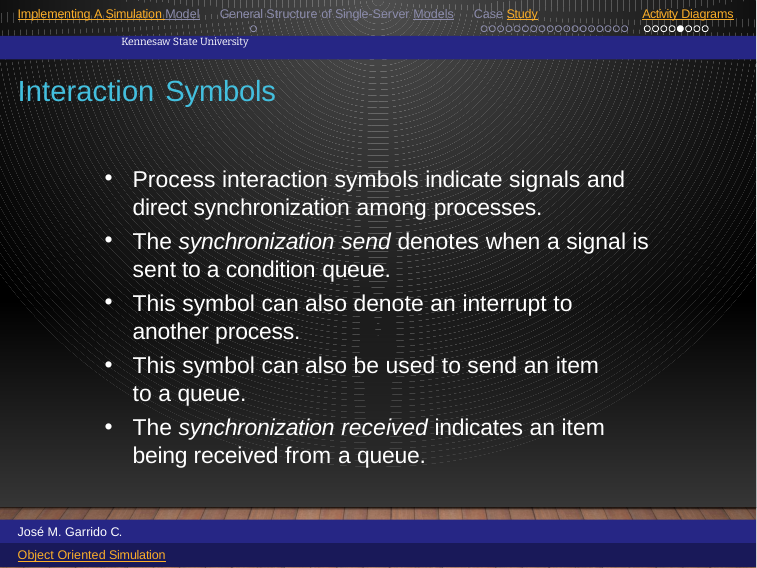

Implementing A Simulation Model  General Structure of Single-Server Models  Case Study
Activity Diagrams

Kennesaw State University

Interaction Symbols

Process interaction symbols indicate signals and direct synchronization among processes.
The synchronization send denotes when a signal is sent to a condition queue.
This symbol can also denote an interrupt to another process.
This symbol can also be used to send an item to a queue.
The synchronization received indicates an item being received from a queue.

José M. Garrido C.
Object Oriented Simulation